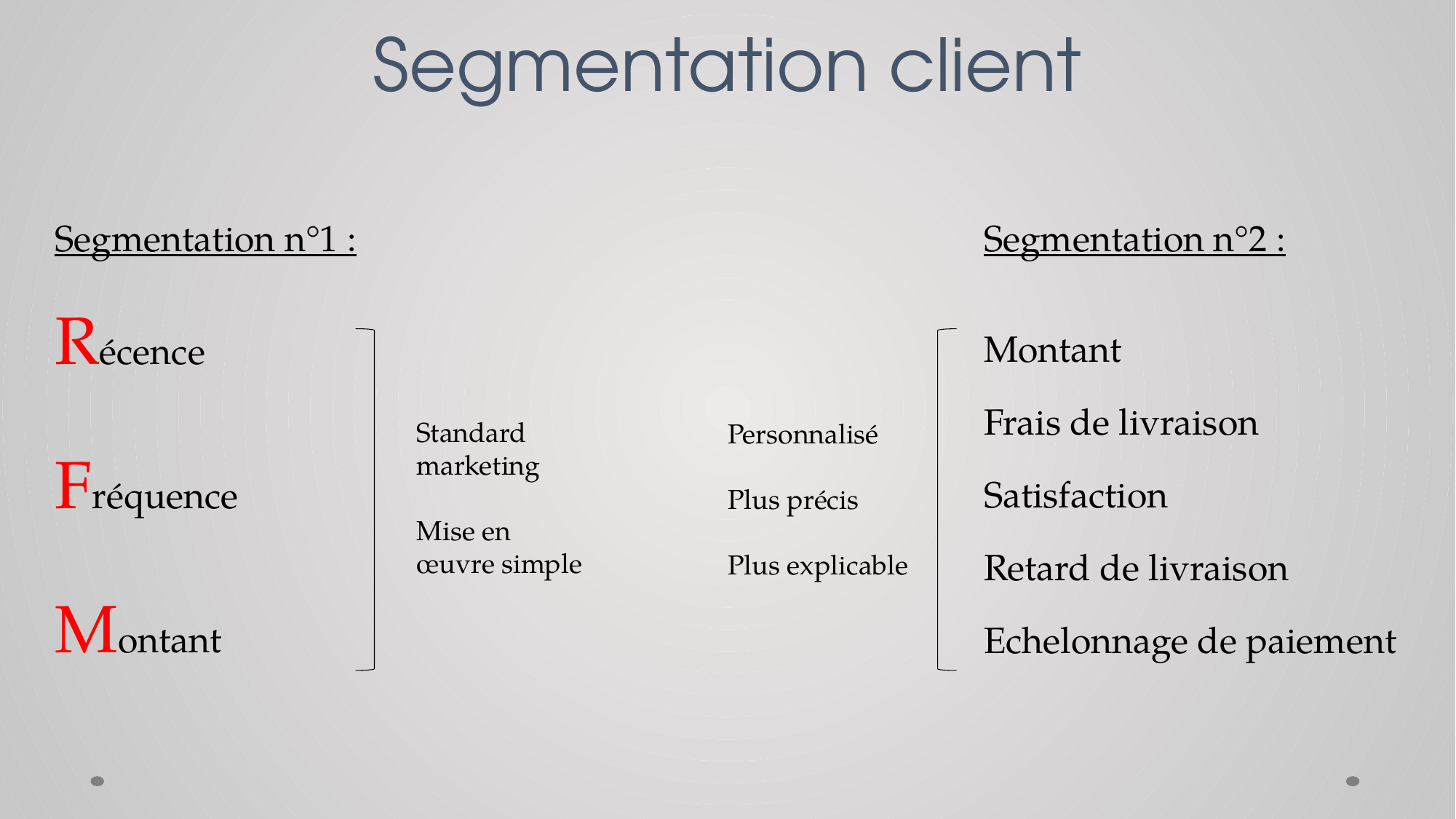

# Segmentation client
Segmentation n°1 :

Récence

Fréquence

Montant

Segmentation n°2 :

Montant
Frais de livraison
Satisfaction
Retard de livraison
Echelonnage de paiement

Standard marketing

Mise en œuvre simple
Personnalisé

Plus précis

Plus explicable